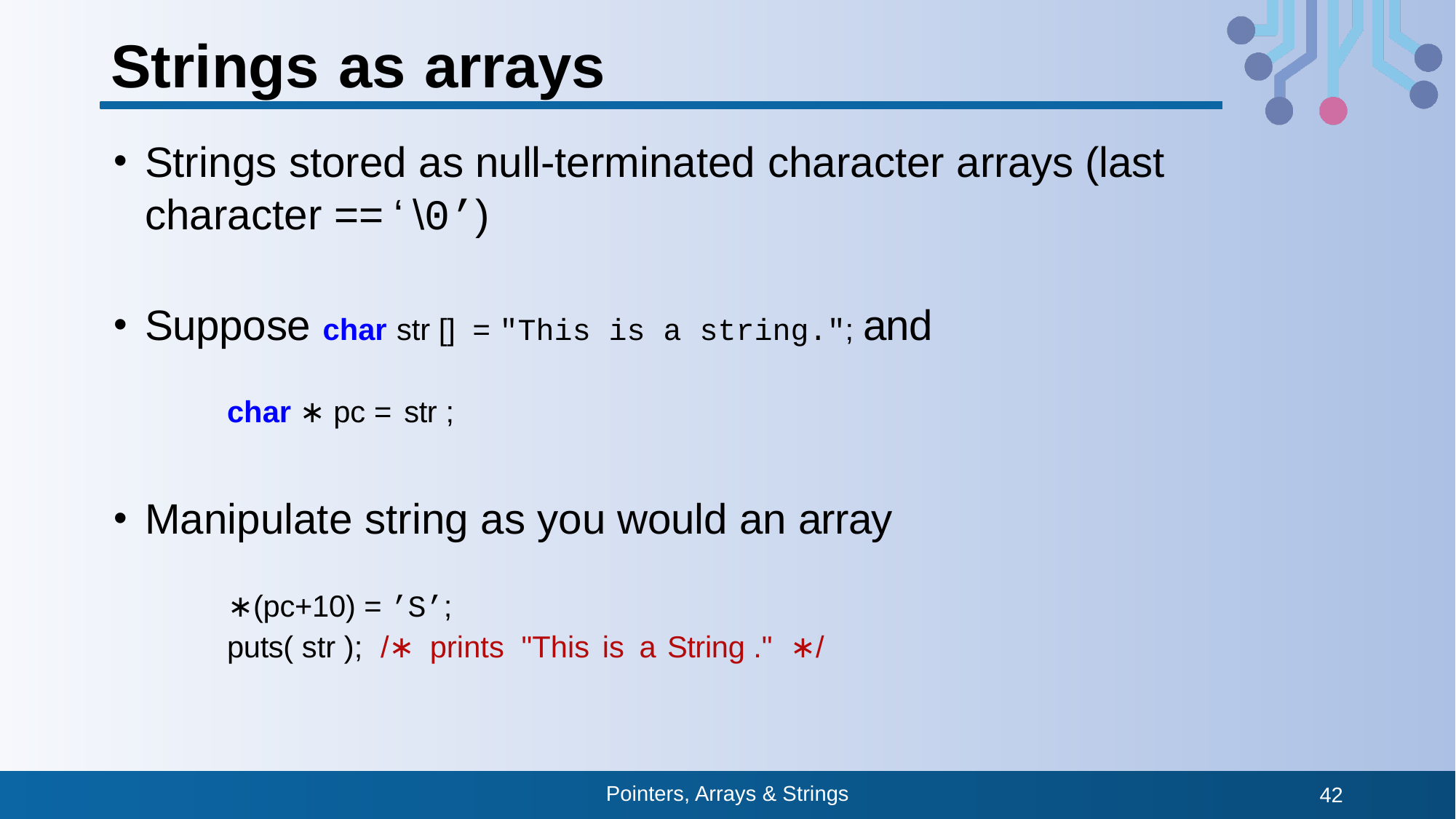

# Strings as arrays
Strings stored as null-terminated character arrays (last 	character == ‘ \0’)

Suppose char str [] = "This is a string."; and

	char ∗ pc = str ;

Manipulate string as you would an array

	∗(pc+10) = ’S’;
	puts( str ); /∗ prints "This is a String ." ∗/

Pointers, Arrays & Strings
42